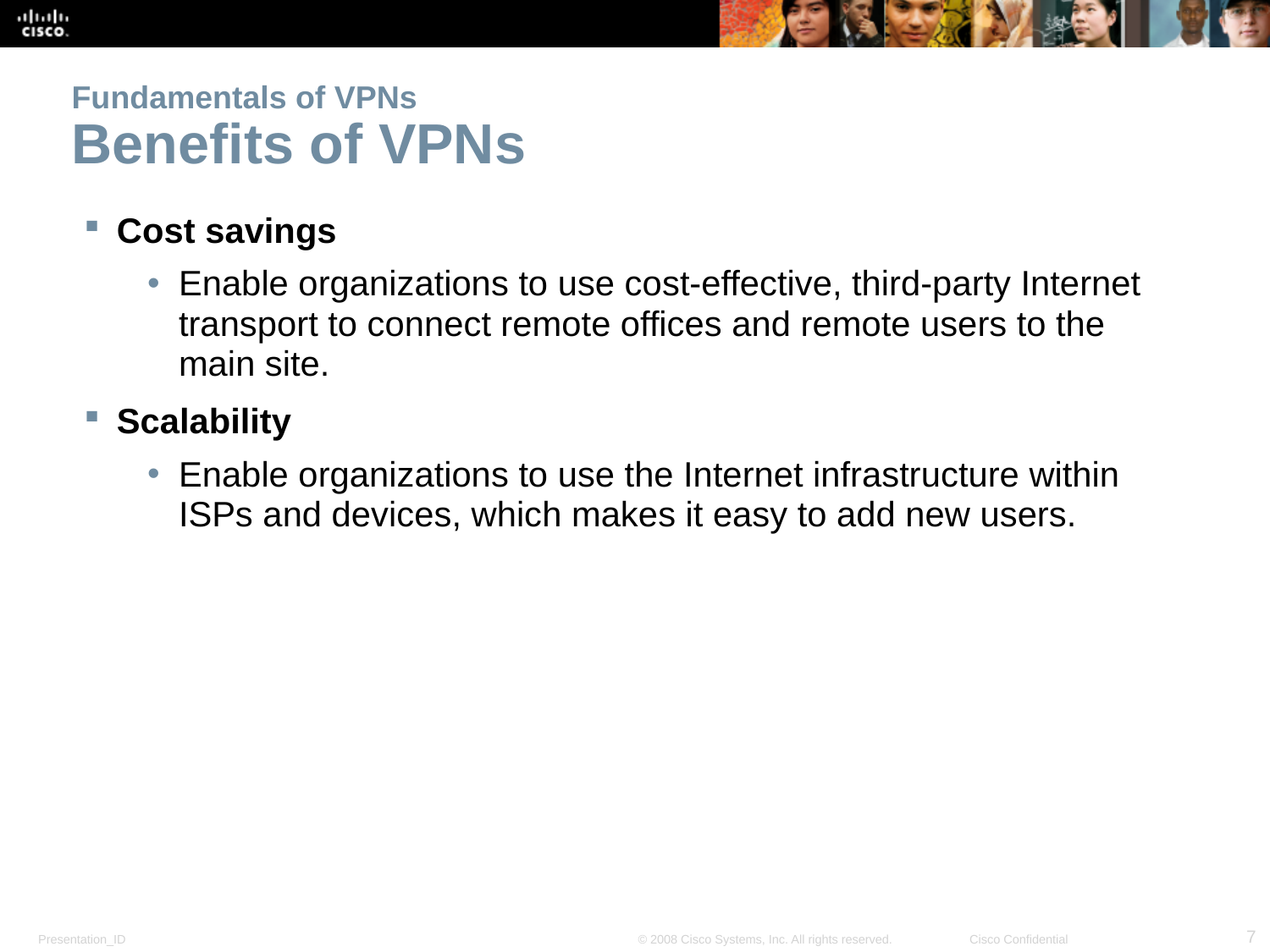

# Fundamentals of VPNs Benefits of VPNs
Cost savings
Enable organizations to use cost-effective, third-party Internet transport to connect remote offices and remote users to the main site.
Scalability
Enable organizations to use the Internet infrastructure within ISPs and devices, which makes it easy to add new users.